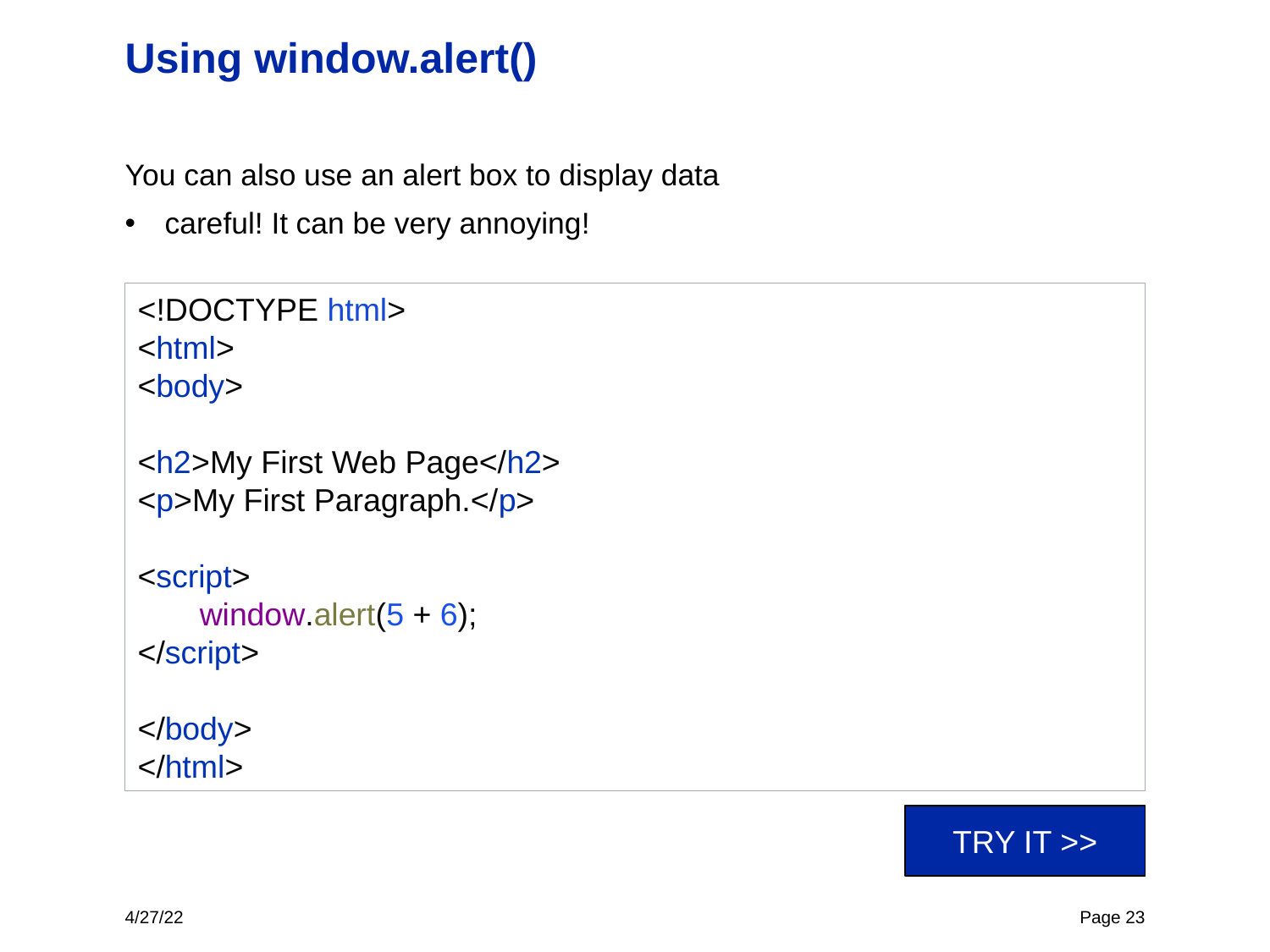

# Using window.alert()
You can also use an alert box to display data
careful! It can be very annoying!
<!DOCTYPE html>
<html>
<body>
<h2>My First Web Page</h2>
<p>My First Paragraph.</p>
<script>
       window.alert(5 + 6);
</script>
</body>
</html>
TRY IT >>
4/27/22

Page 23